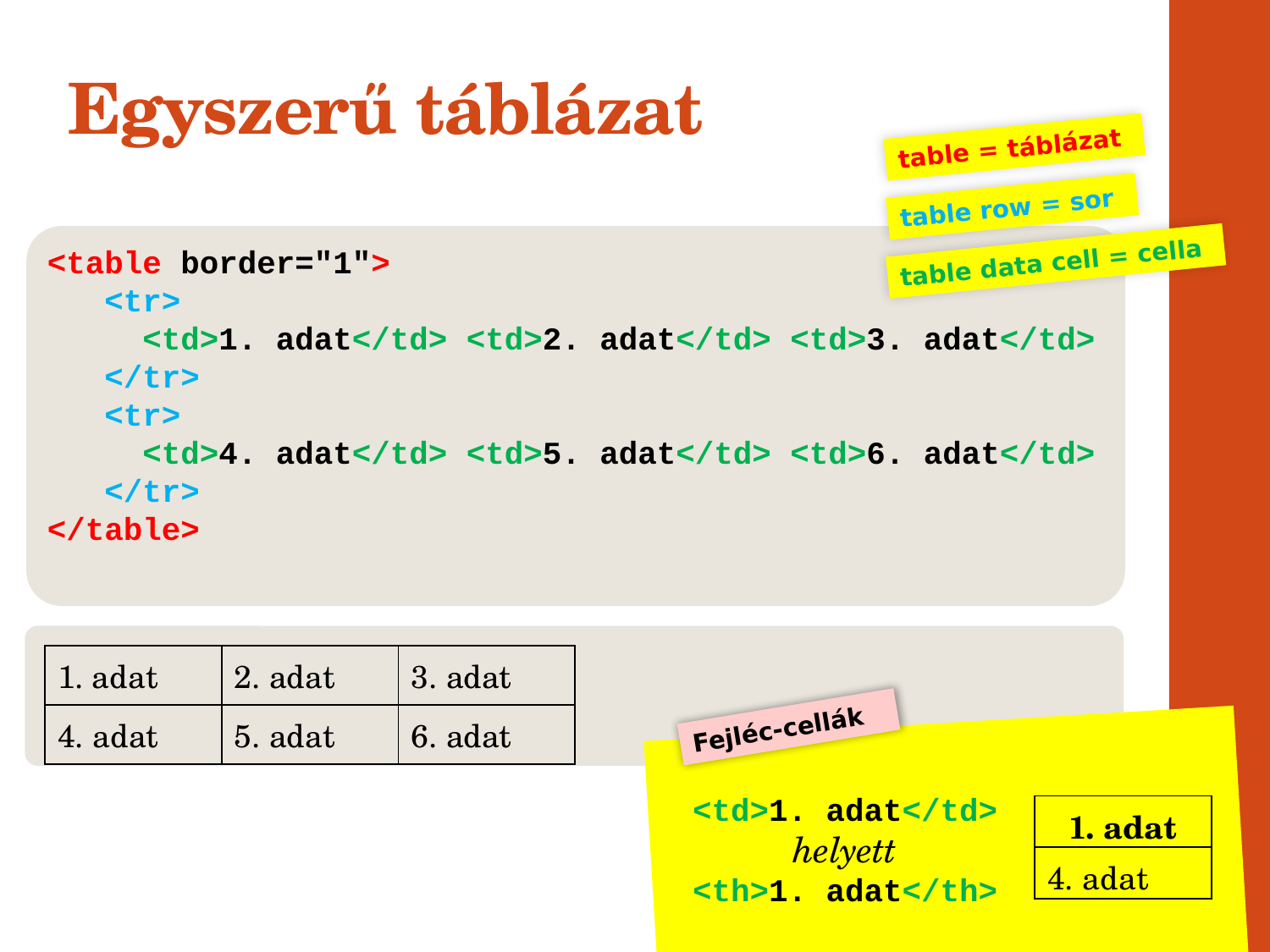

# Egyszerű táblázat
table = táblázat
table row = sor
table data cell = cella

<table border="1">
   <tr>
     <td>1. adat</td> <td>2. adat</td> <td>3. adat</td>
   </tr>
   <tr>
     <td>4. adat</td> <td>5. adat</td> <td>6. adat</td>
   </tr>
</table>

| 1. adat | 2. adat | 3. adat |
| --- | --- | --- |
| 4. adat | 5. adat | 6. adat |
Fejléc-cellák

<td>1. adat</td>
helyett
<th>1. adat</th>
| 1. adat |
| --- |
| 4. adat |